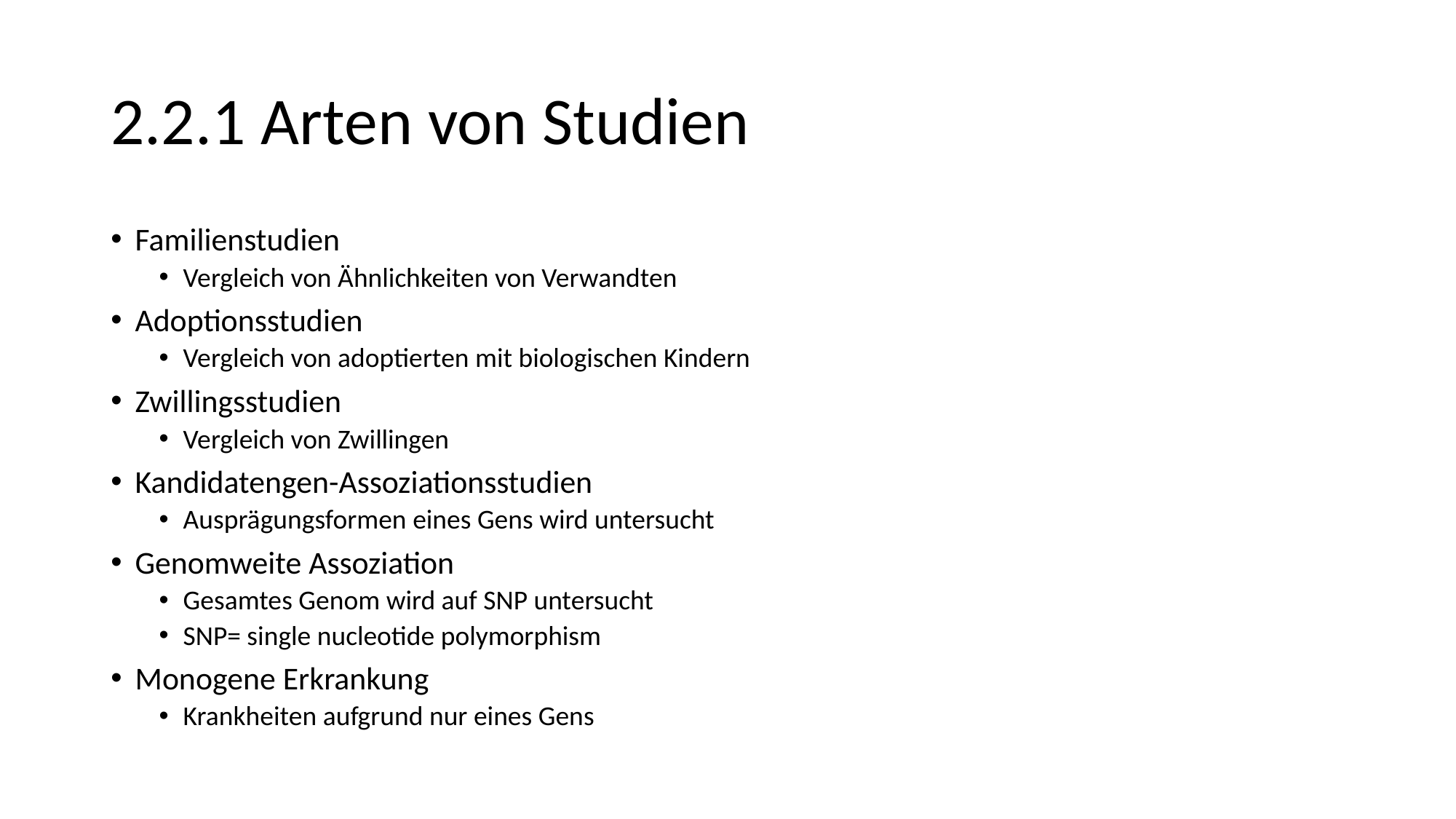

# 2.2.1 Arten von Studien
Familienstudien
Vergleich von Ähnlichkeiten von Verwandten
Adoptionsstudien
Vergleich von adoptierten mit biologischen Kindern
Zwillingsstudien
Vergleich von Zwillingen
Kandidatengen-Assoziationsstudien
Ausprägungsformen eines Gens wird untersucht
Genomweite Assoziation
Gesamtes Genom wird auf SNP untersucht
SNP= single nucleotide polymorphism
Monogene Erkrankung
Krankheiten aufgrund nur eines Gens